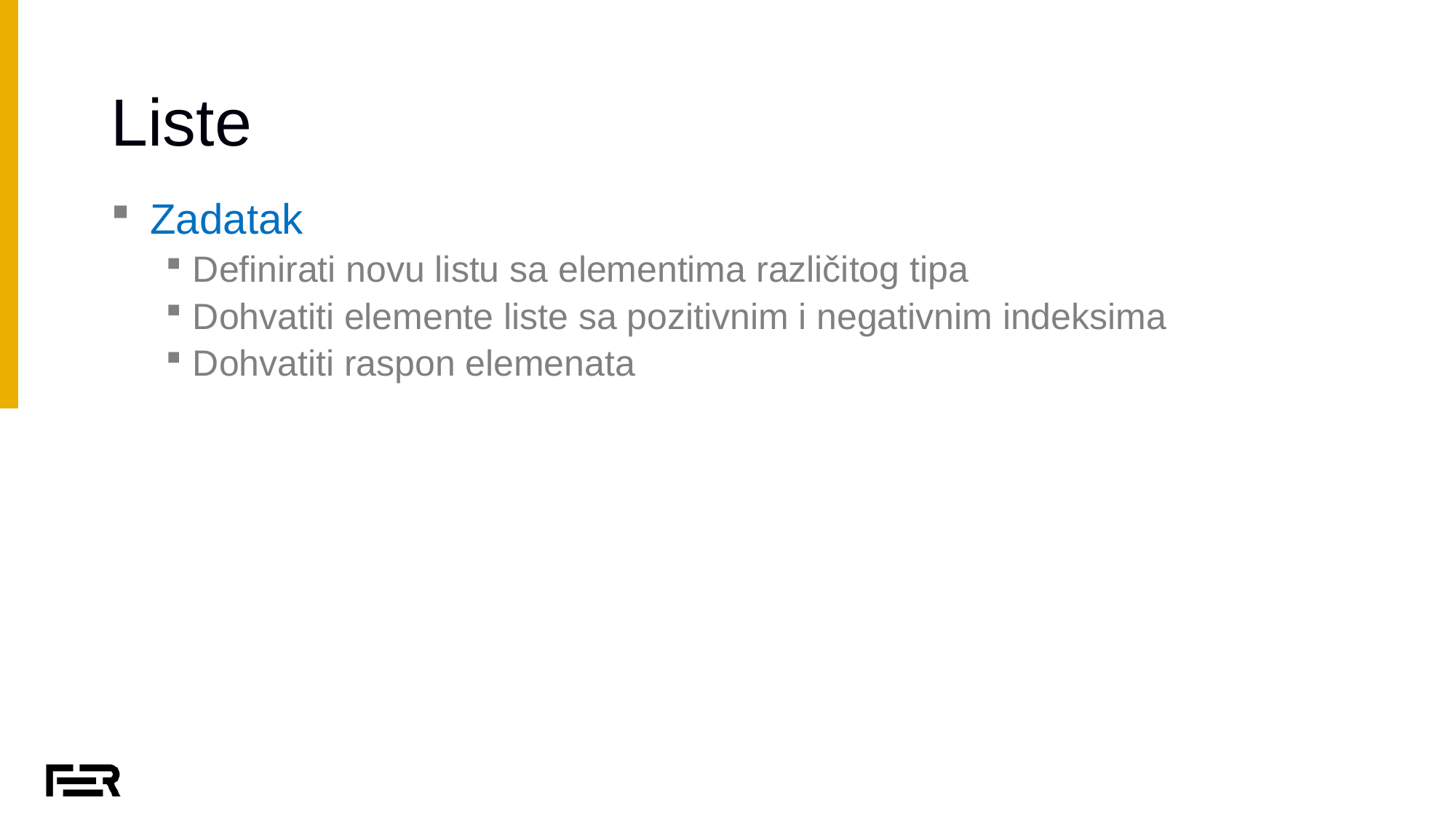

# Liste
 Zadatak
Definirati novu listu sa elementima različitog tipa
Dohvatiti elemente liste sa pozitivnim i negativnim indeksima
Dohvatiti raspon elemenata